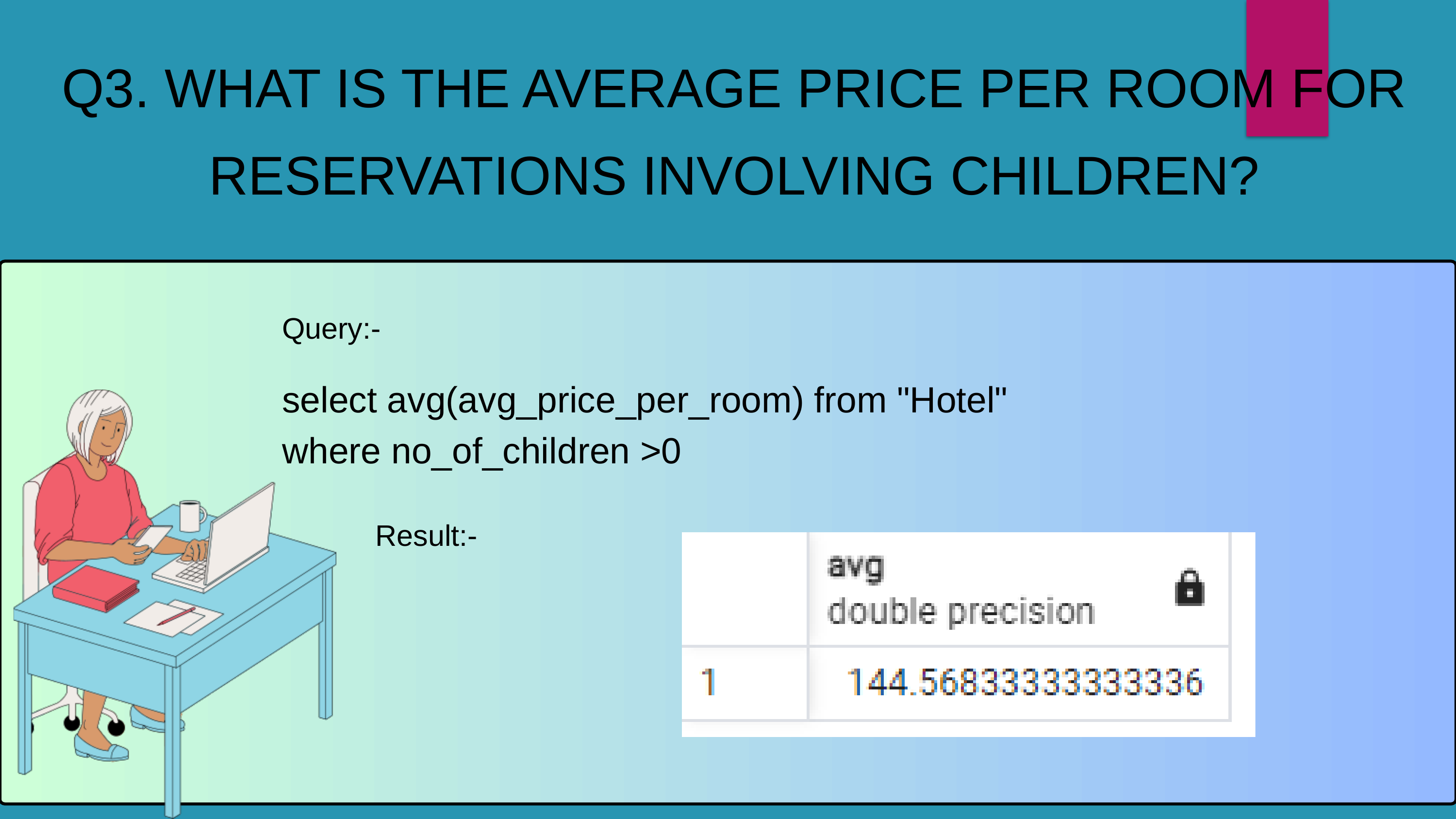

Q3. WHAT IS THE AVERAGE PRICE PER ROOM FOR RESERVATIONS INVOLVING CHILDREN?

Query:-
select avg(avg_price_per_room) from "Hotel"
where no_of_children >0

Result:-